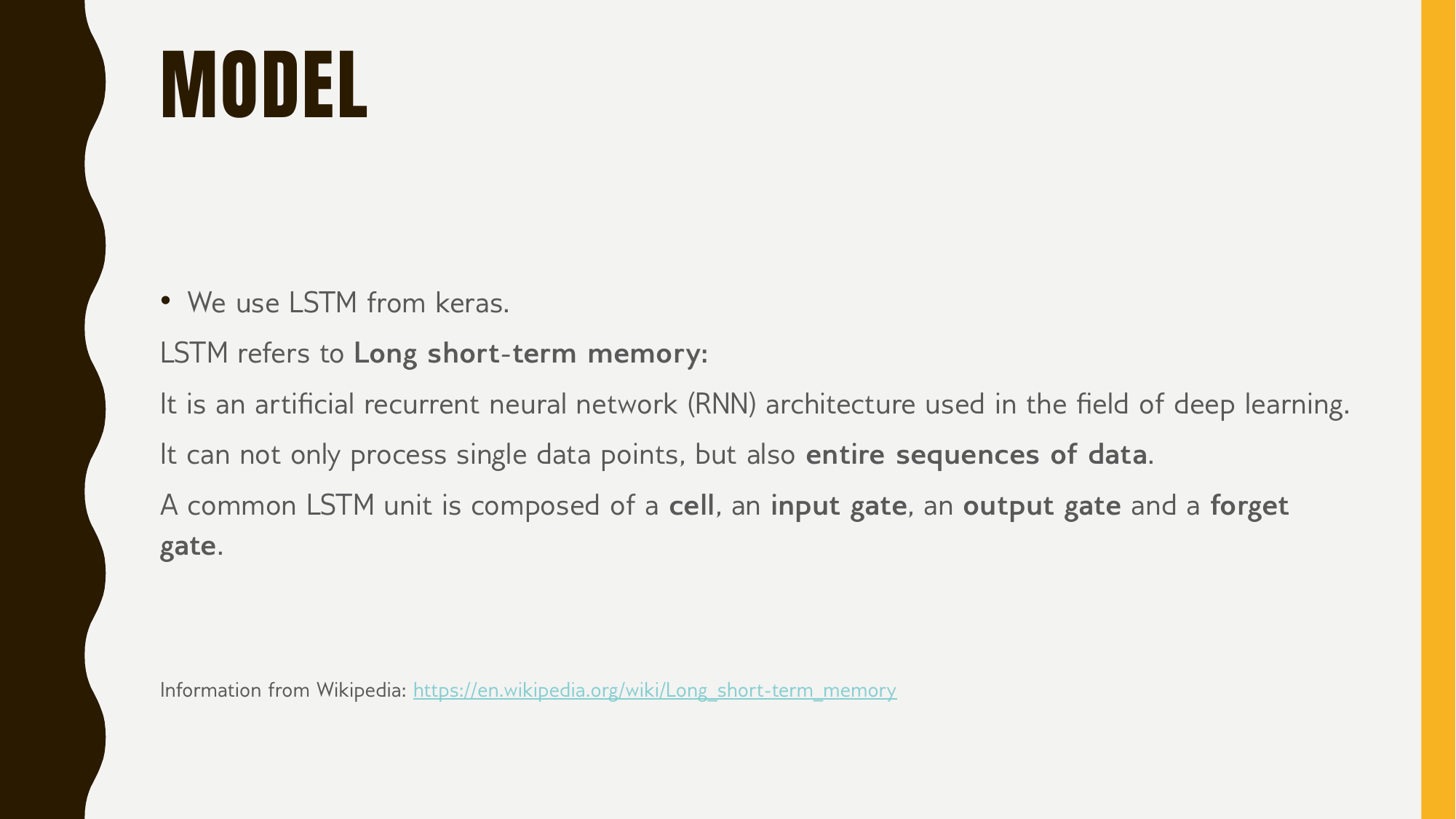

# Model
We use LSTM from keras.
LSTM refers to Long short-term memory:
It is an artificial recurrent neural network (RNN) architecture used in the field of deep learning.
It can not only process single data points, but also entire sequences of data.
A common LSTM unit is composed of a cell, an input gate, an output gate and a forget gate.

Information from Wikipedia: https://en.wikipedia.org/wiki/Long_short-term_memory